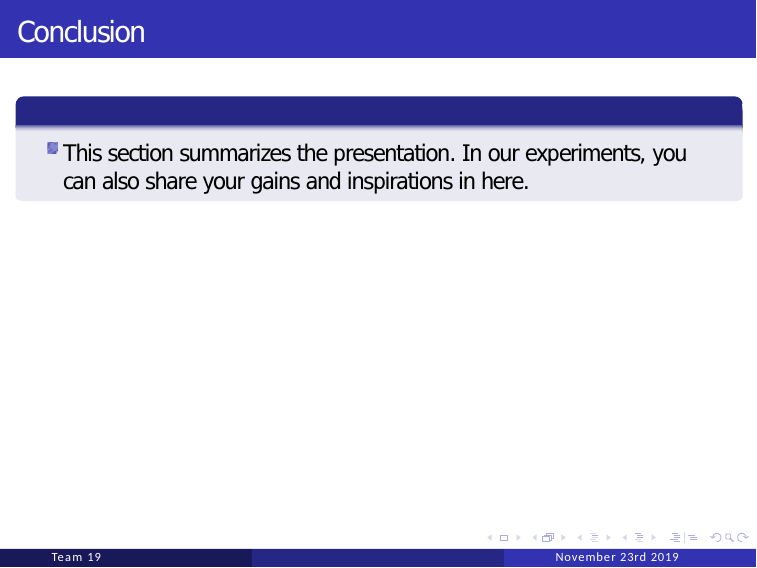

# Conclusion

This section summarizes the presentation. In our experiments, you can also share your gains and inspirations in here.

Team 19
November 23rd 2019